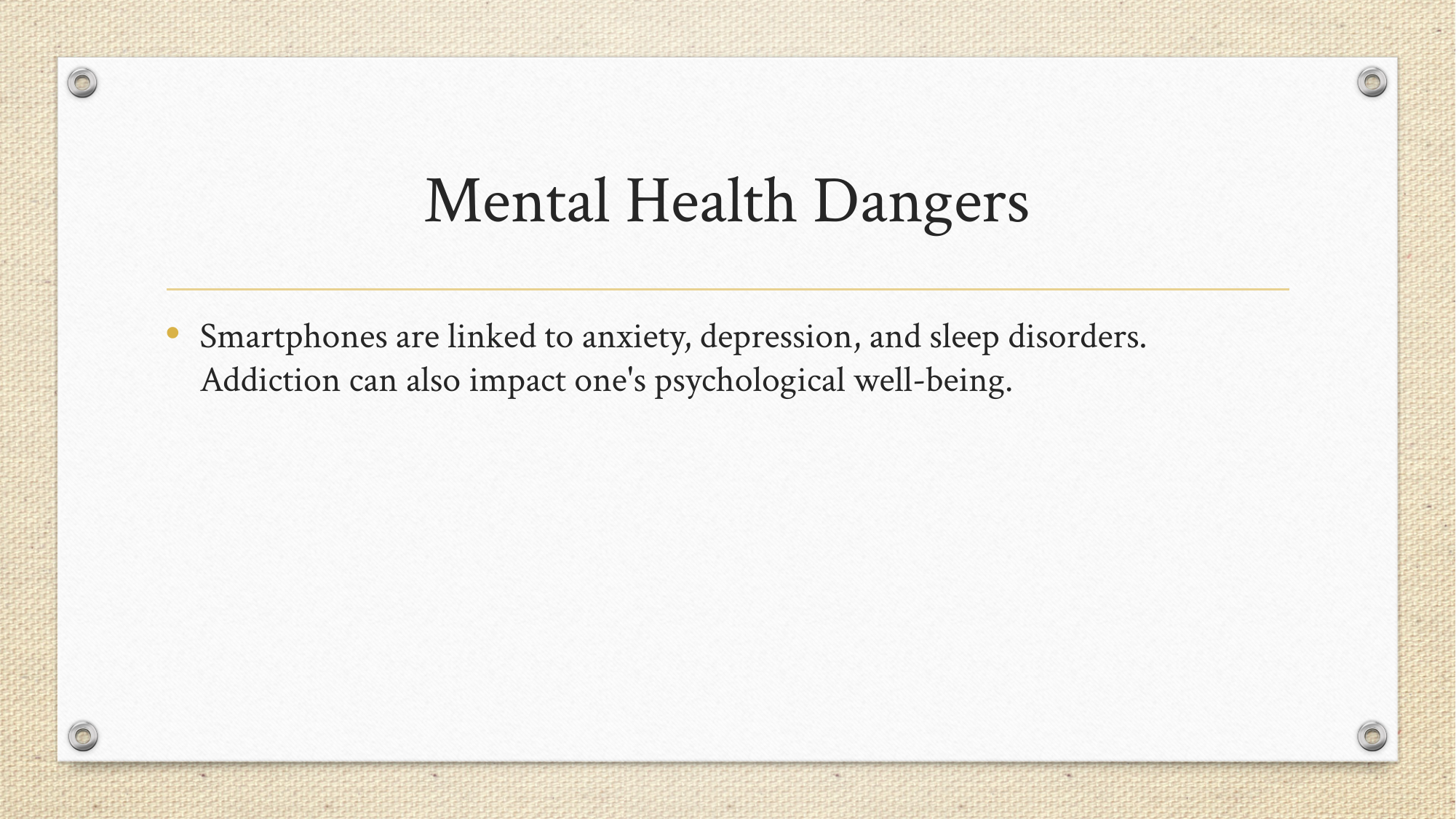

# Mental Health Dangers
Smartphones are linked to anxiety, depression, and sleep disorders. Addiction can also impact one's psychological well-being.